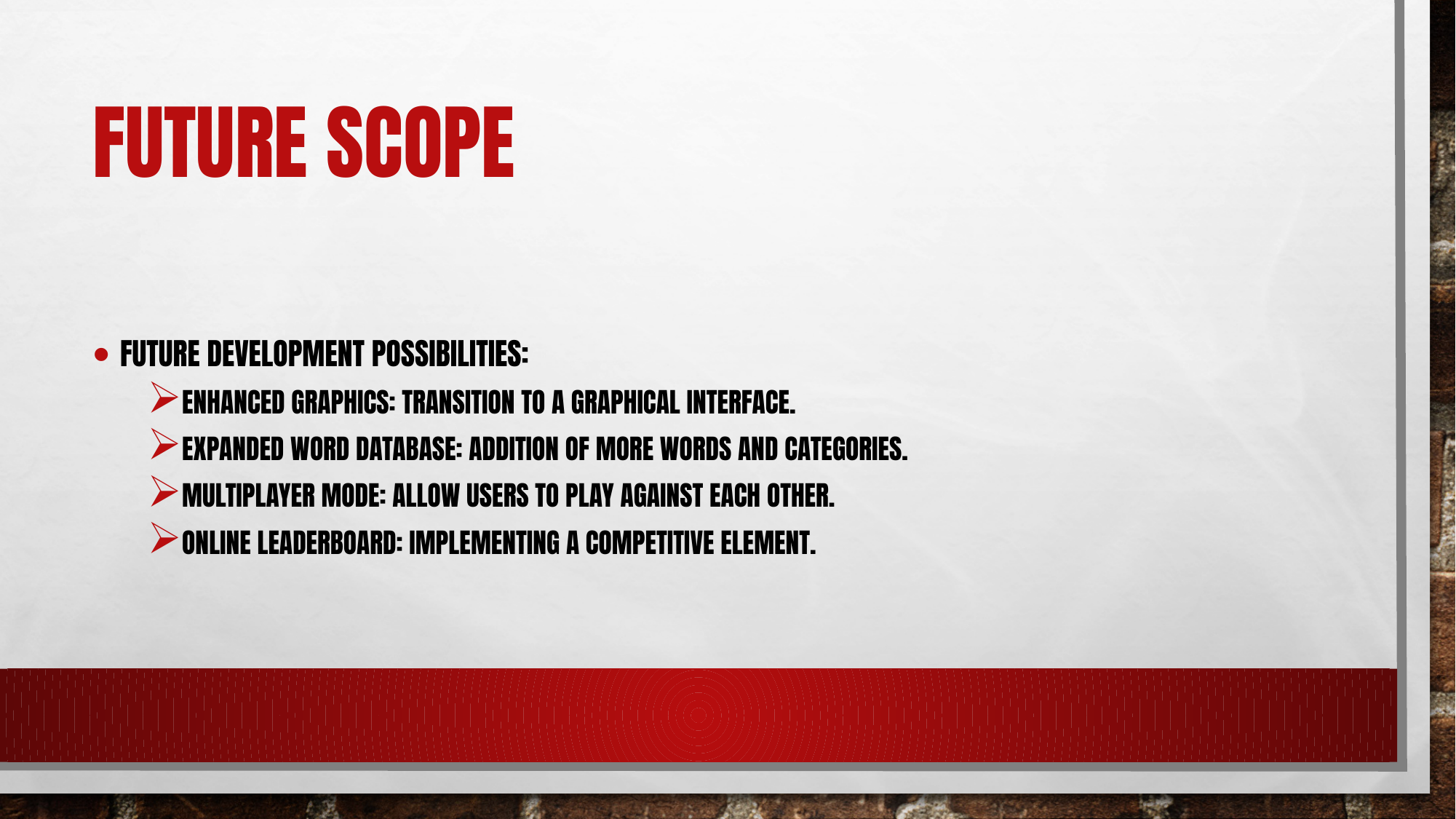

# Future Scope
Future development possibilities:
Enhanced Graphics: Transition to a graphical interface.
Expanded Word Database: Addition of more words and categories.
Multiplayer Mode: Allow users to play against each other.
Online Leaderboard: Implementing a competitive element.